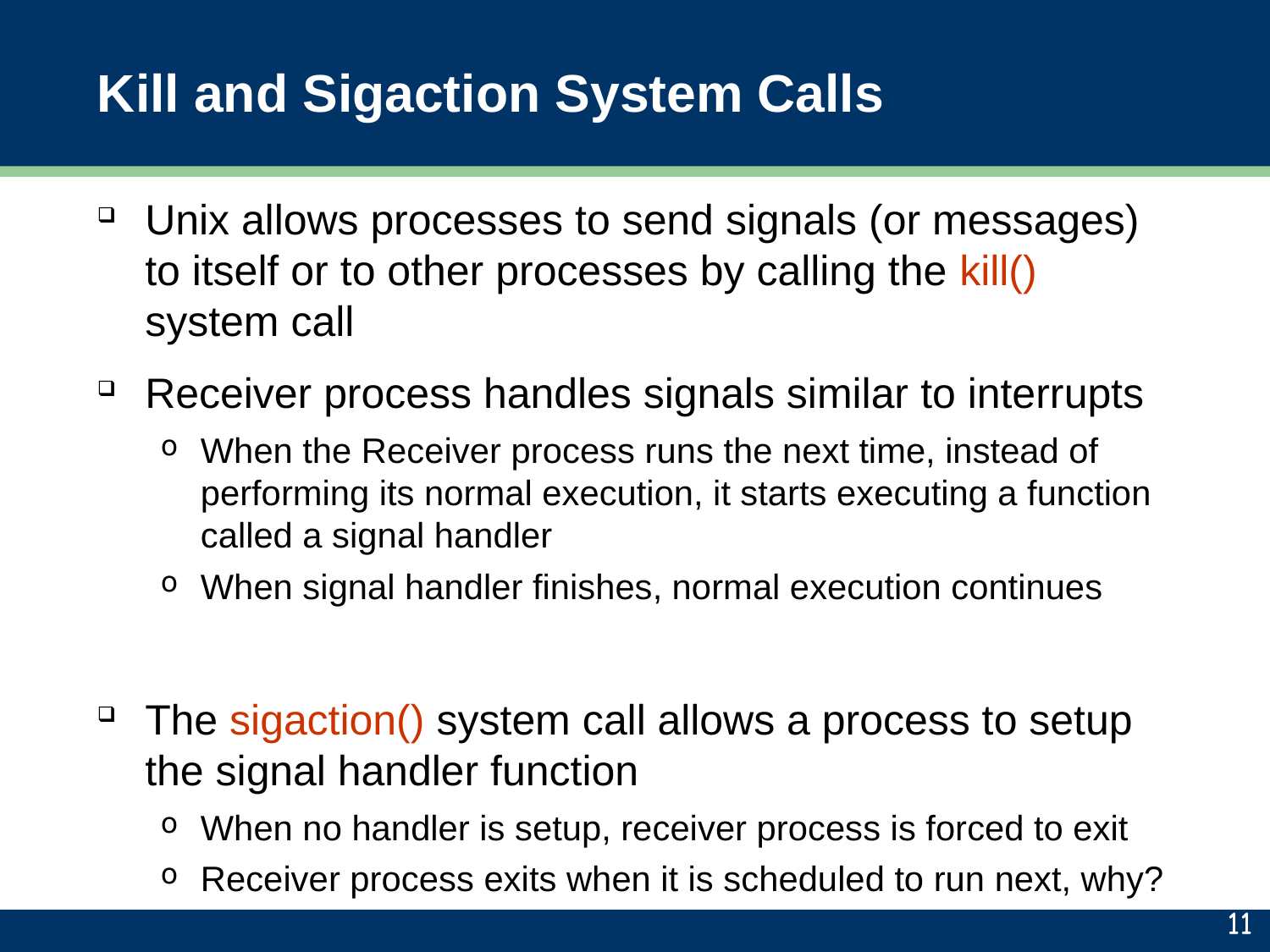

# Kill and Sigaction System Calls
Unix allows processes to send signals (or messages) to itself or to other processes by calling the kill() system call
Receiver process handles signals similar to interrupts
When the Receiver process runs the next time, instead of performing its normal execution, it starts executing a function called a signal handler
When signal handler finishes, normal execution continues

The sigaction() system call allows a process to setup the signal handler function
When no handler is setup, receiver process is forced to exit
Receiver process exits when it is scheduled to run next, why?
11